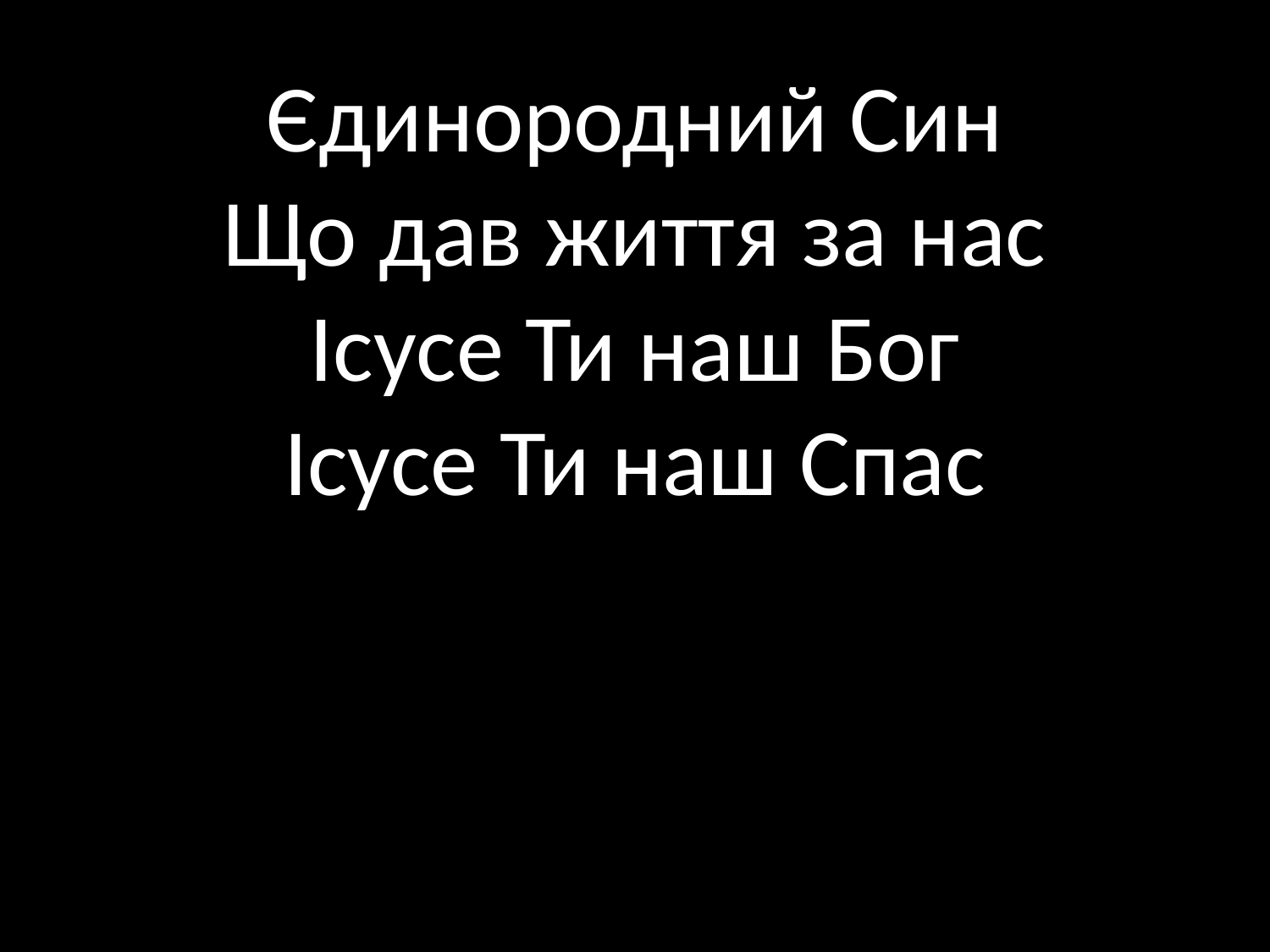

# Єдинородний Син Що дав життя за нас Ісусе Ти наш Бог Ісусе Ти наш Спас